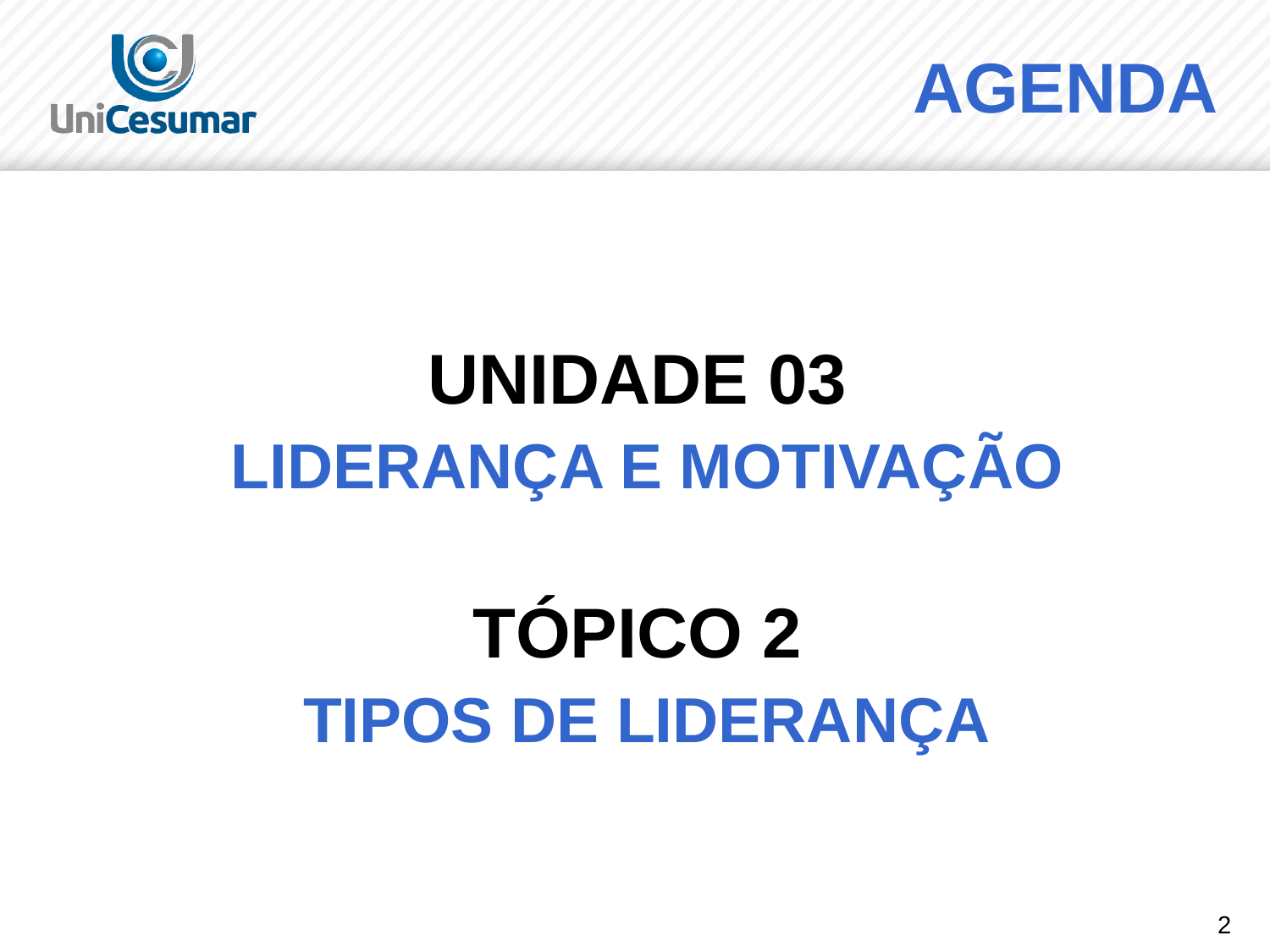

AGENDA
# UNIDADE 03 LIDERANÇA E MOTIVAÇÃO TÓPICO 2 TIPOS DE LIDERANÇA